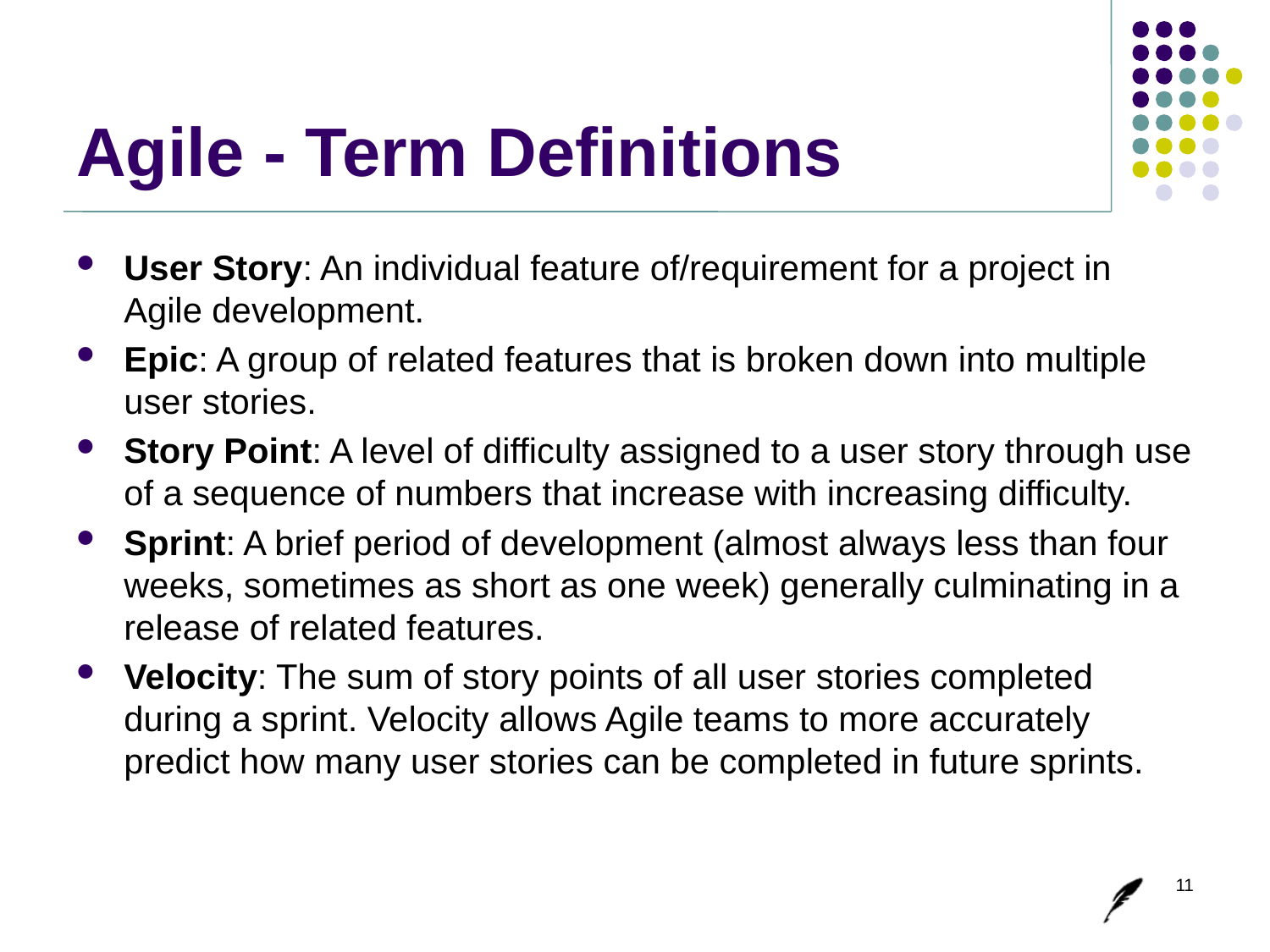

# Agile - Term Definitions
User Story: An individual feature of/requirement for a project in Agile development.
Epic: A group of related features that is broken down into multiple user stories.
Story Point: A level of difficulty assigned to a user story through use of a sequence of numbers that increase with increasing difficulty.
Sprint: A brief period of development (almost always less than four weeks, sometimes as short as one week) generally culminating in a release of related features.
Velocity: The sum of story points of all user stories completed during a sprint. Velocity allows Agile teams to more accurately predict how many user stories can be completed in future sprints.

11